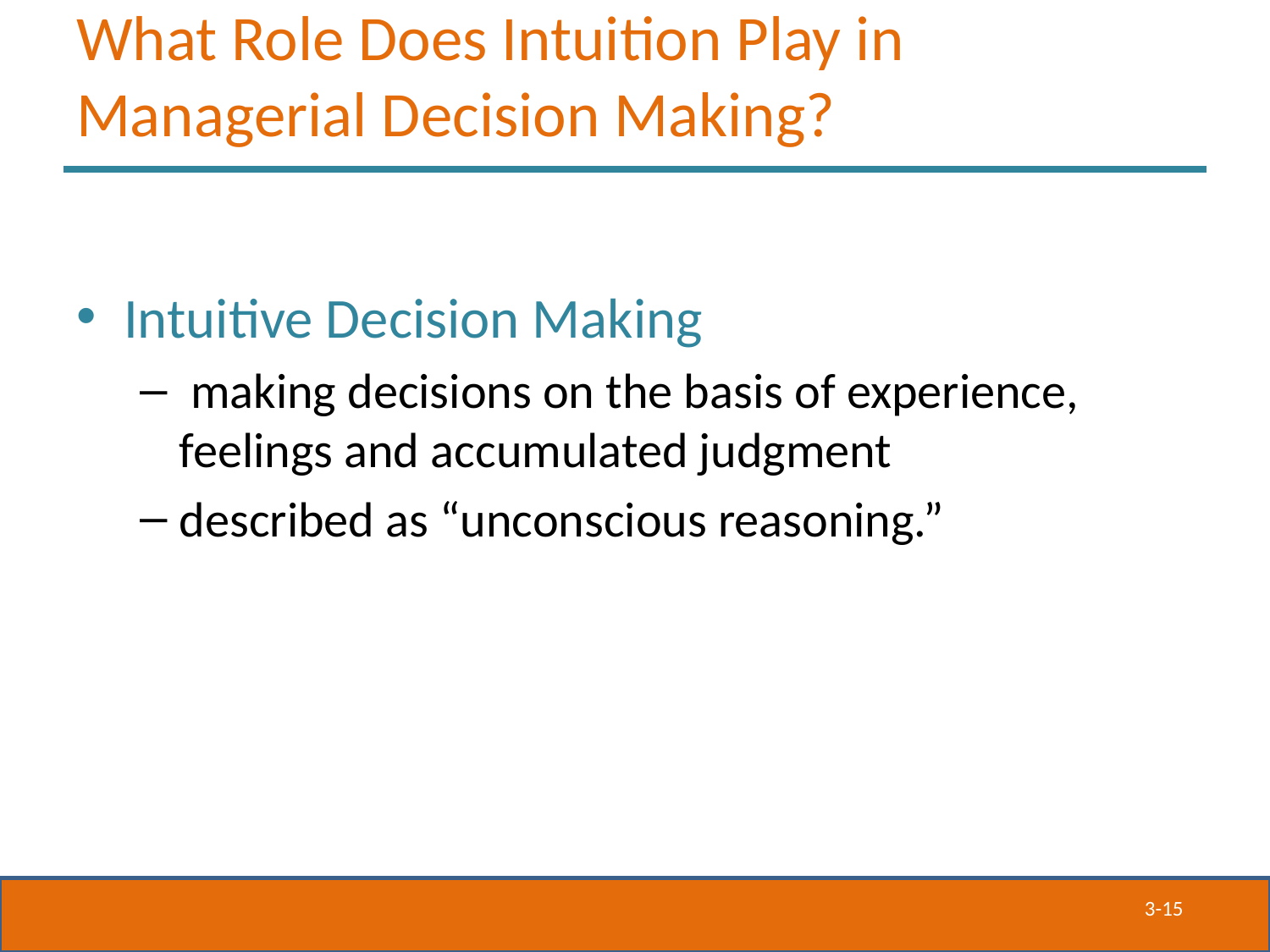

# What Role Does Intuition Play in Managerial Decision Making?
Intuitive Decision Making
 making decisions on the basis of experience, feelings and accumulated judgment
described as “unconscious reasoning.”